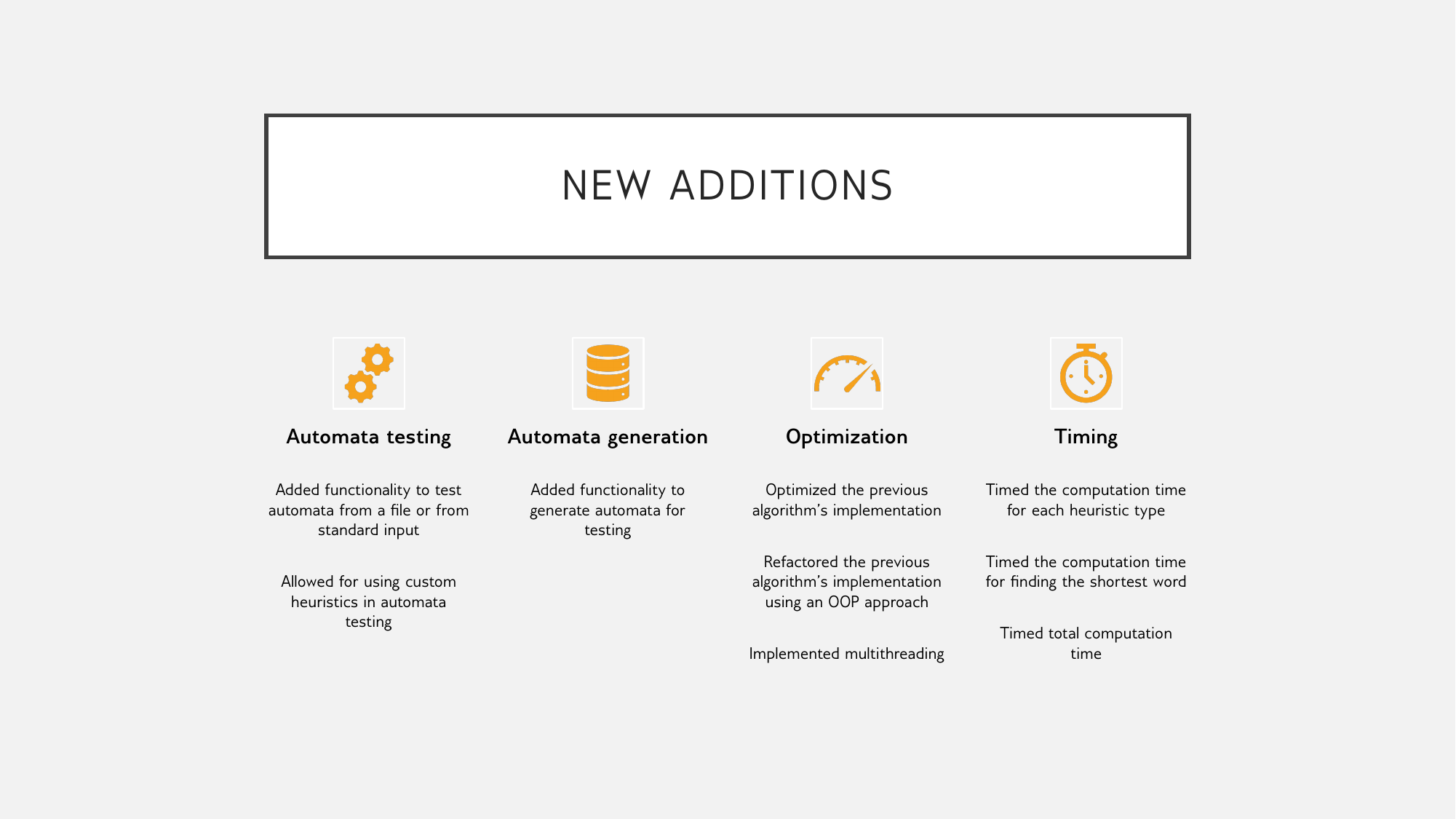

# New Additions
Automata testing
Added functionality to test automata from a file or from standard input

Allowed for using custom heuristics in automata testing
Automata generation
Added functionality to generate automata for testing
Optimization
Optimized the previous algorithm’s implementation

Refactored the previous algorithm’s implementation using an OOP approach

Implemented multithreading
Timing
Timed the computation time for each heuristic type

Timed the computation time for finding the shortest word

Timed total computation time